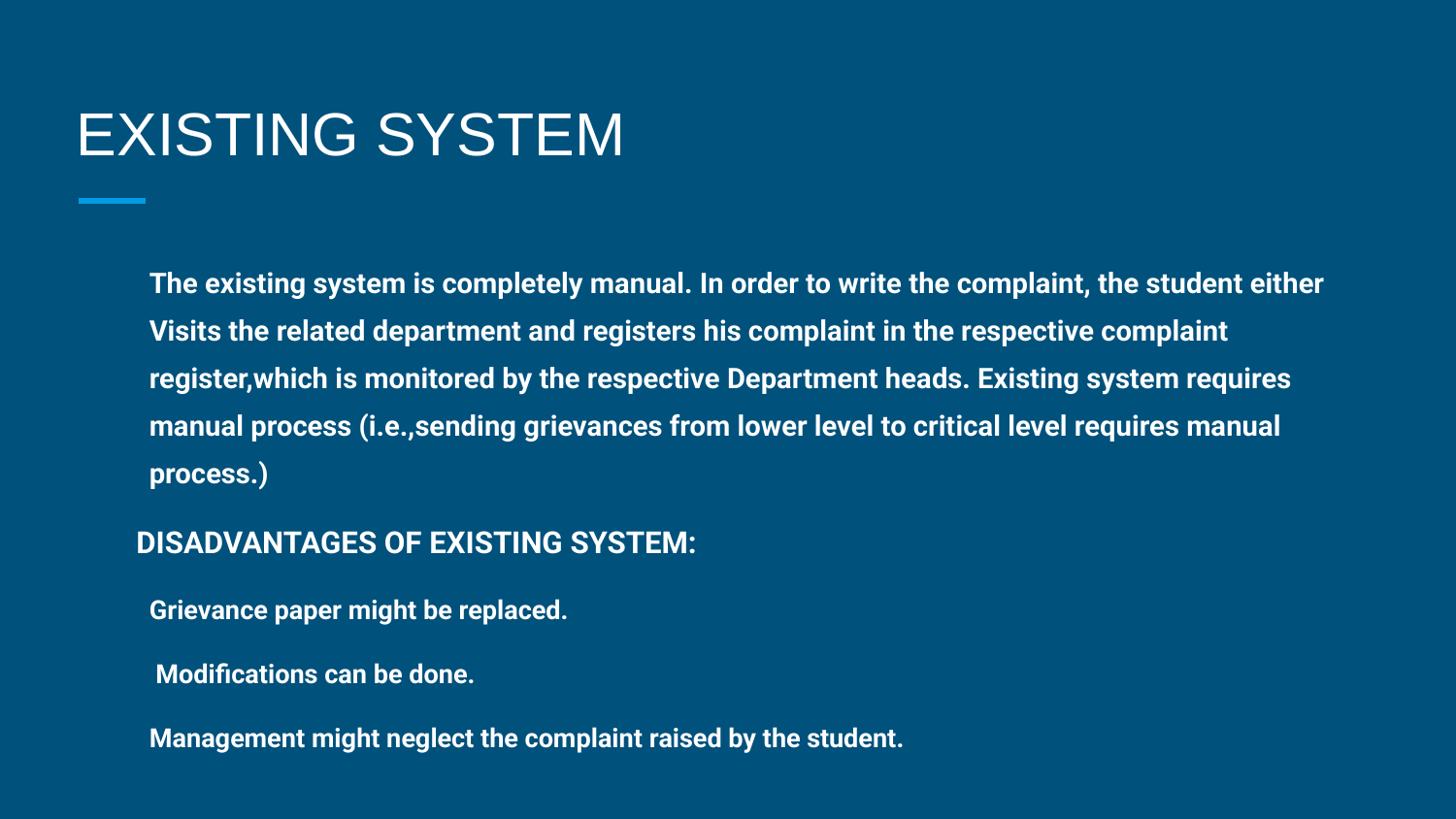

# EXISTING SYSTEM
The existing system is completely manual. In order to write the complaint, the student either Visits the related department and registers his complaint in the respective complaint register,which is monitored by the respective Department heads. Existing system requires manual process (i.e.,sending grievances from lower level to critical level requires manual process.)
         DISADVANTAGES OF EXISTING SYSTEM:
Grievance paper might be replaced.
 Modifications can be done.
Management might neglect the complaint raised by the student.